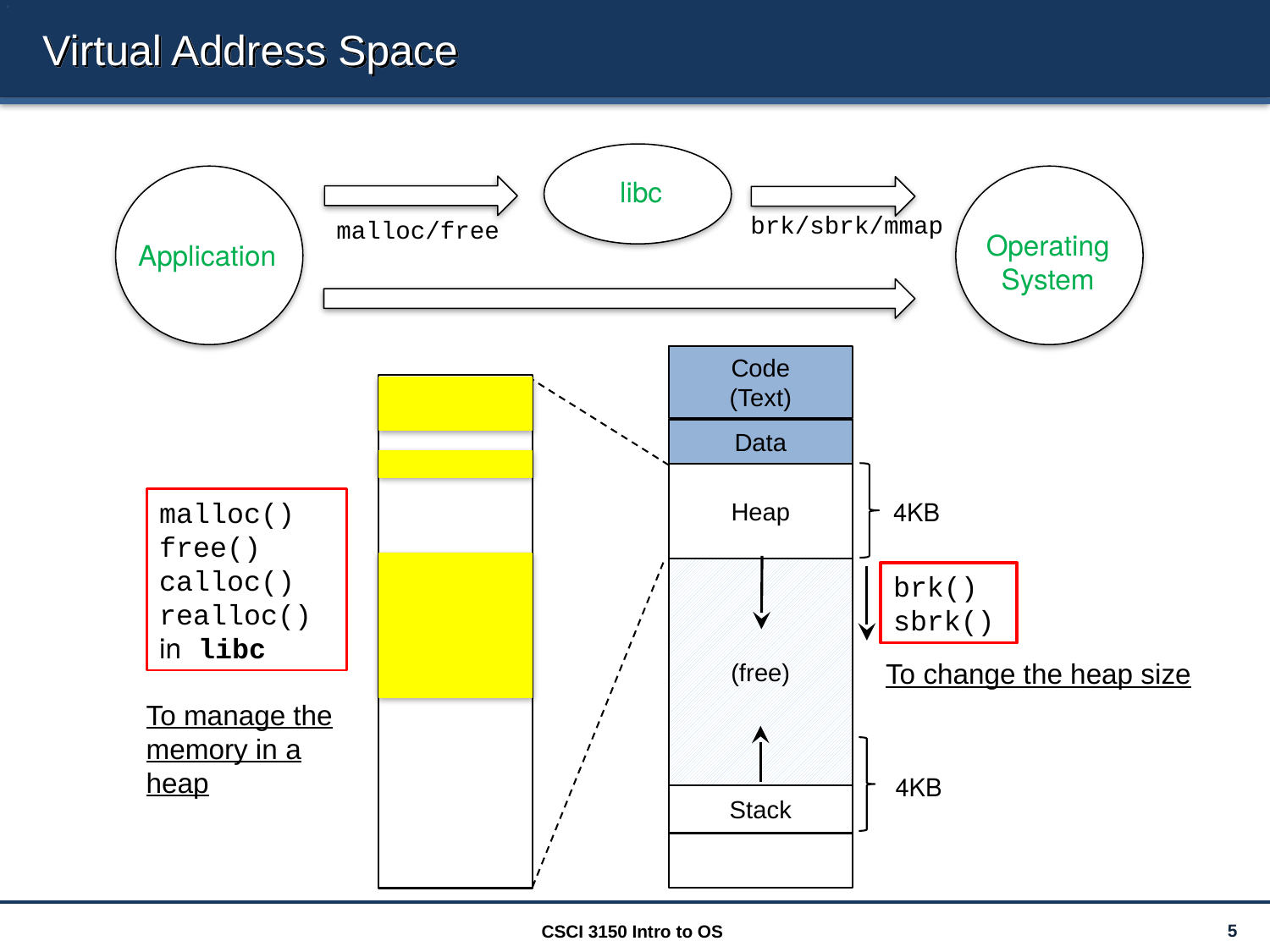

# Virtual Address Space

libc

brk/sbrk/mmap
malloc/free
Operating
System
Application

Code
(Text)
Heap

mmap
Data

Heap
malloc()
free()
calloc()
realloc()
in libc
4KB

(free)
brk()
sbrk()
To change the heap size

To manage the memory in a heap

4KB
Stack

CSCI 3150 Intro to OS
5